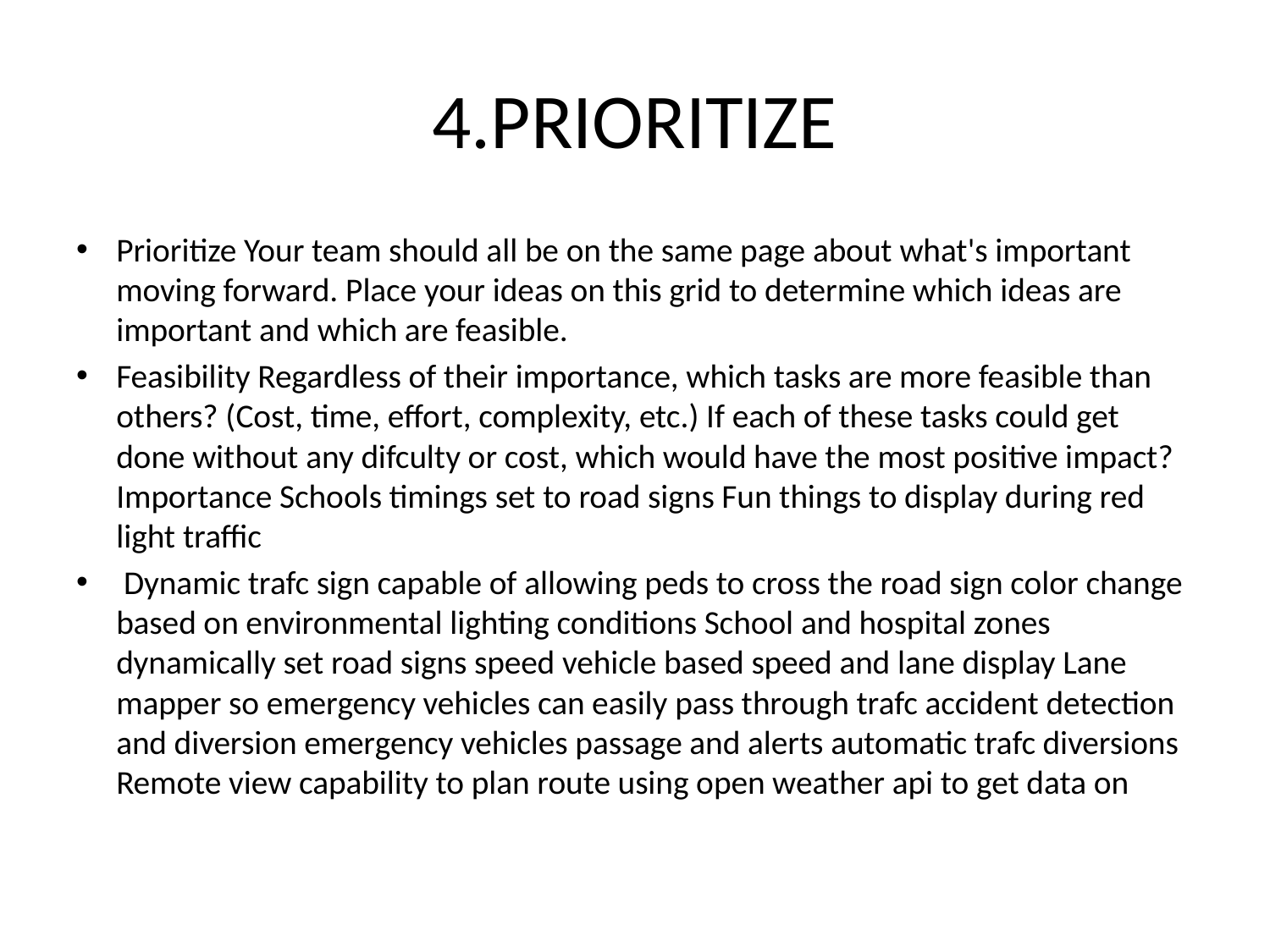

# 4.PRIORITIZE
Prioritize Your team should all be on the same page about what's important moving forward. Place your ideas on this grid to determine which ideas are important and which are feasible.
Feasibility Regardless of their importance, which tasks are more feasible than others? (Cost, time, effort, complexity, etc.) If each of these tasks could get done without any difculty or cost, which would have the most positive impact? Importance Schools timings set to road signs Fun things to display during red light traffic
 Dynamic trafc sign capable of allowing peds to cross the road sign color change based on environmental lighting conditions School and hospital zones dynamically set road signs speed vehicle based speed and lane display Lane mapper so emergency vehicles can easily pass through trafc accident detection and diversion emergency vehicles passage and alerts automatic trafc diversions Remote view capability to plan route using open weather api to get data on